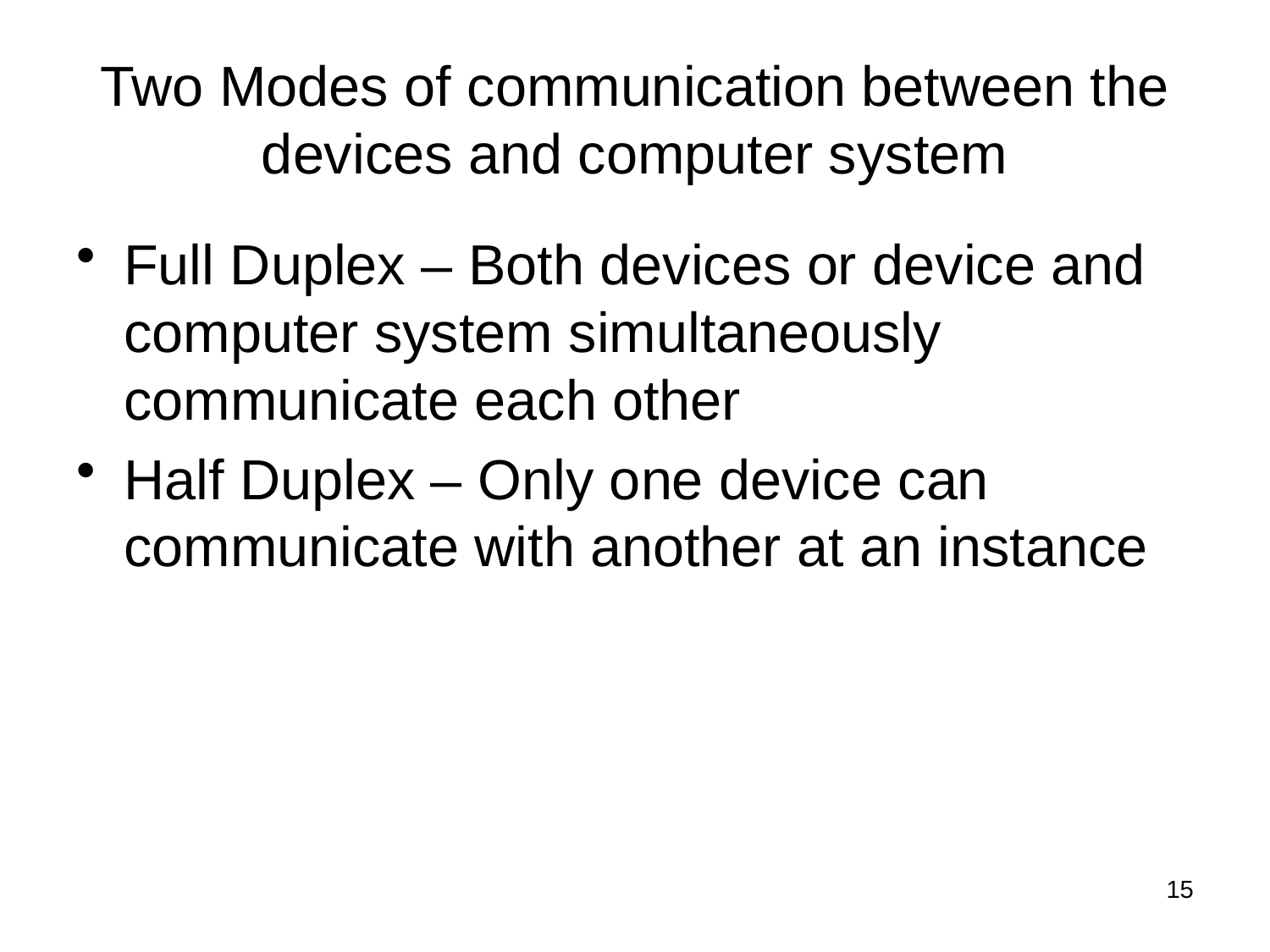

# Two Modes of communication between the devices and computer system
Full Duplex – Both devices or device and computer system simultaneously communicate each other
Half Duplex – Only one device can communicate with another at an instance
15